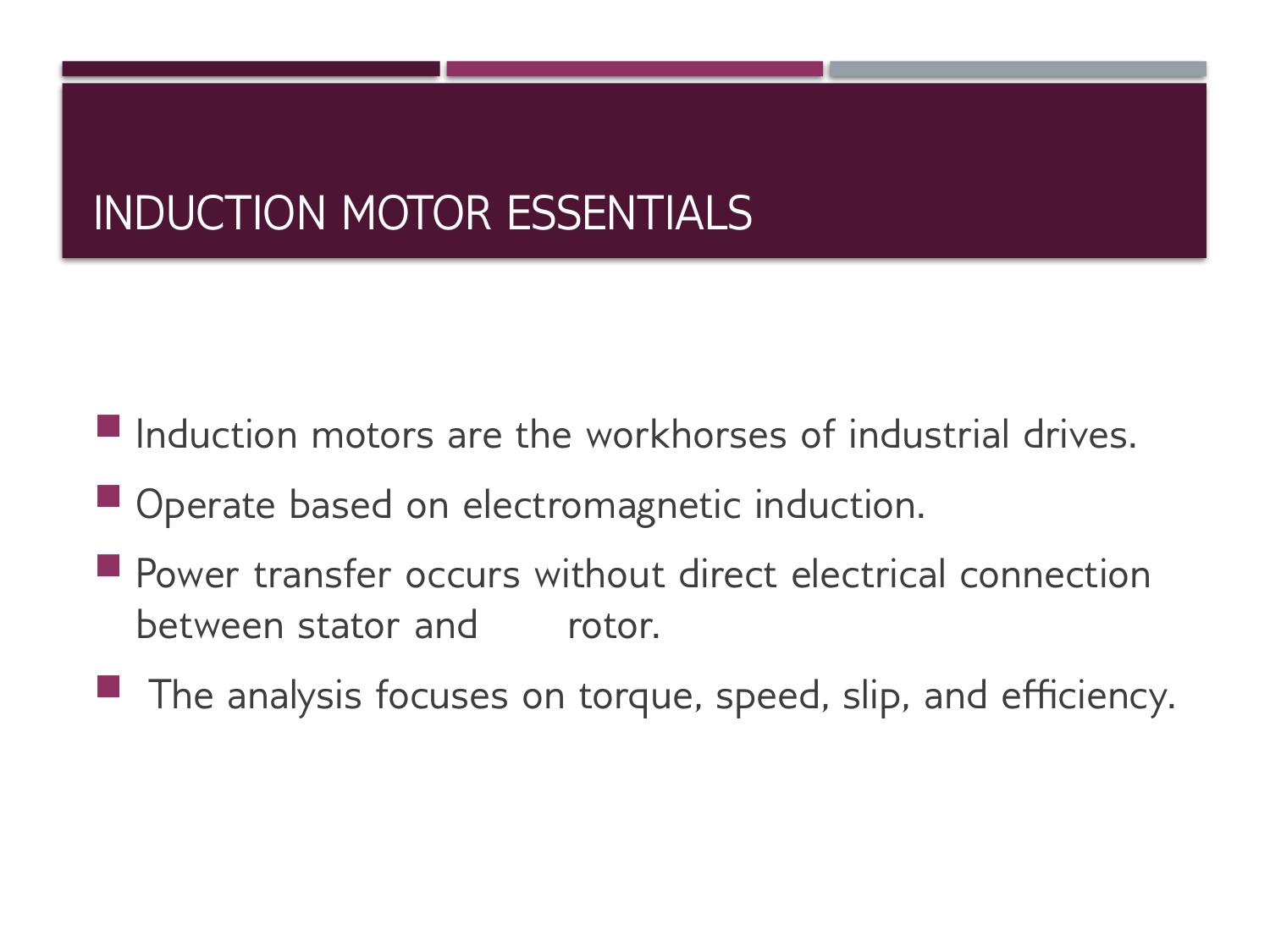

# Induction Motor Essentials
Induction motors are the workhorses of industrial drives.
Operate based on electromagnetic induction.
Power transfer occurs without direct electrical connection between stator and       rotor.
 The analysis focuses on torque, speed, slip, and efficiency.